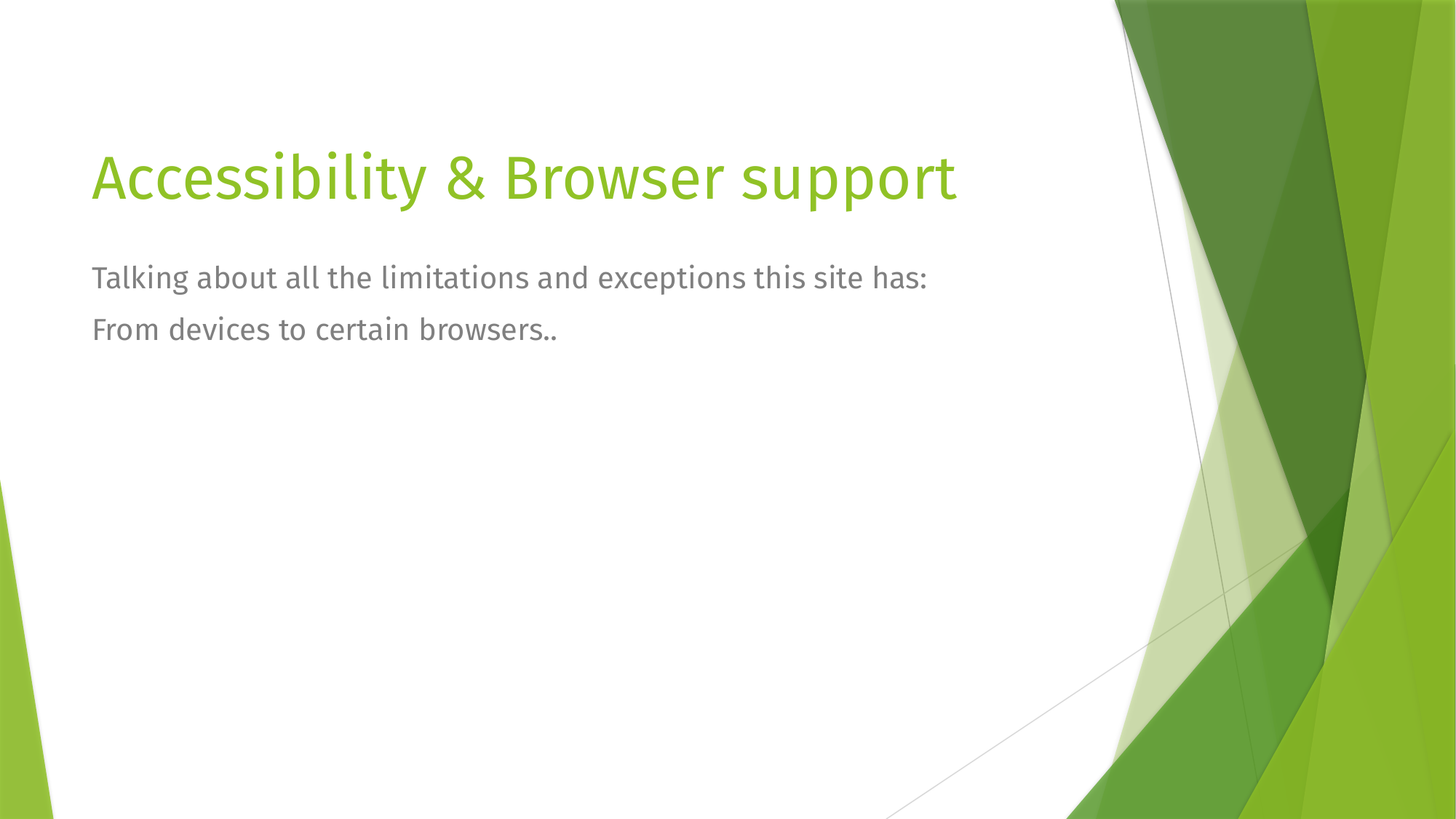

# Accessibility & Browser support
Talking about all the limitations and exceptions this site has:
From devices to certain browsers..